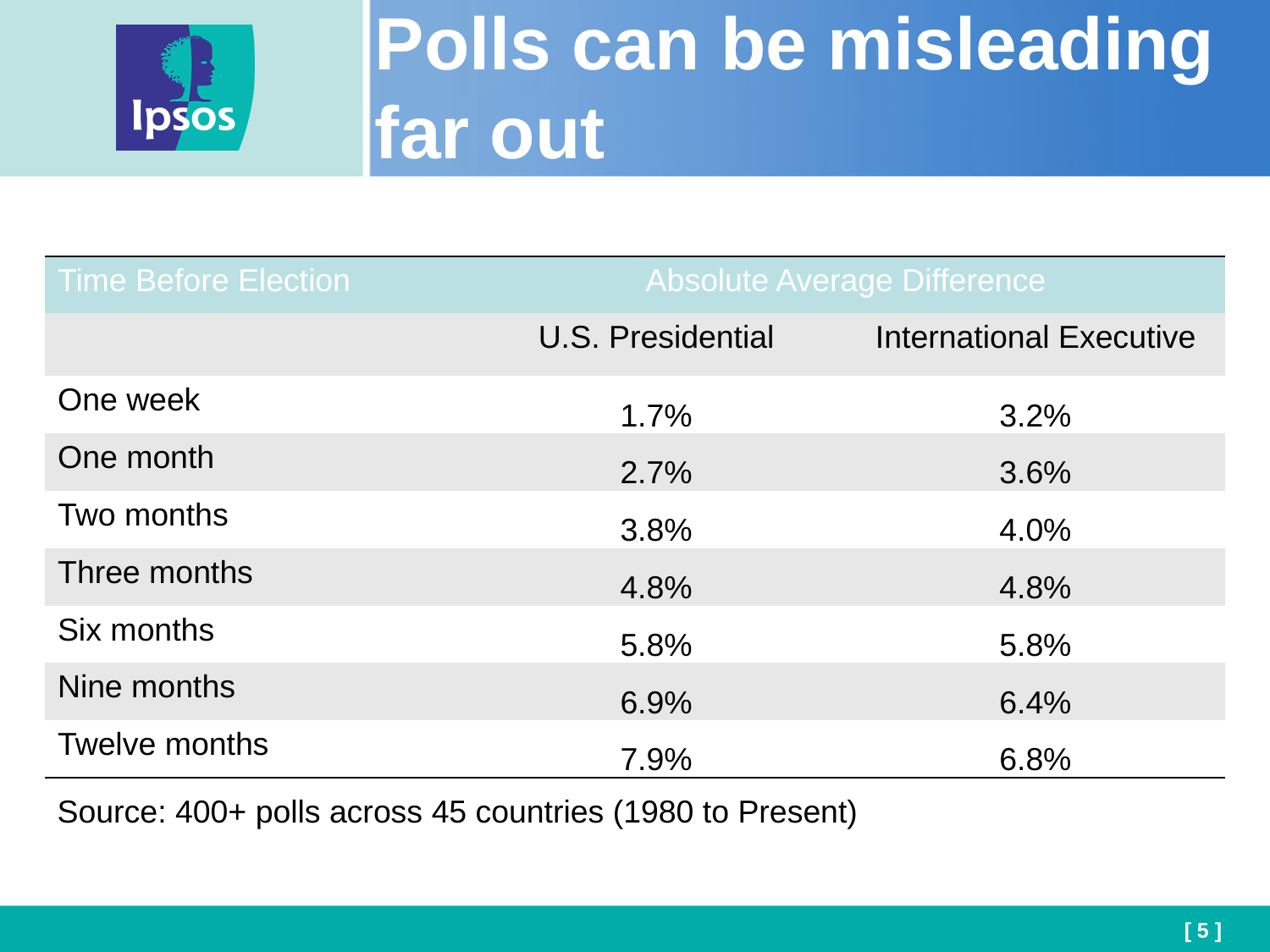

# Polls can be misleading far out

| Time Before Election | Absolute Average Difference |  |
| --- | --- | --- |
|  | U.S. Presidential | International Executive |
| One week | 1.7% | 3.2% |
| One month | 2.7% | 3.6% |
| Two months | 3.8% | 4.0% |
| Three months | 4.8% | 4.8% |
| Six months | 5.8% | 5.8% |
| Nine months | 6.9% | 6.4% |
| Twelve months | 7.9% | 6.8% |
Source: 400+ polls across 45 countries (1980 to Present)